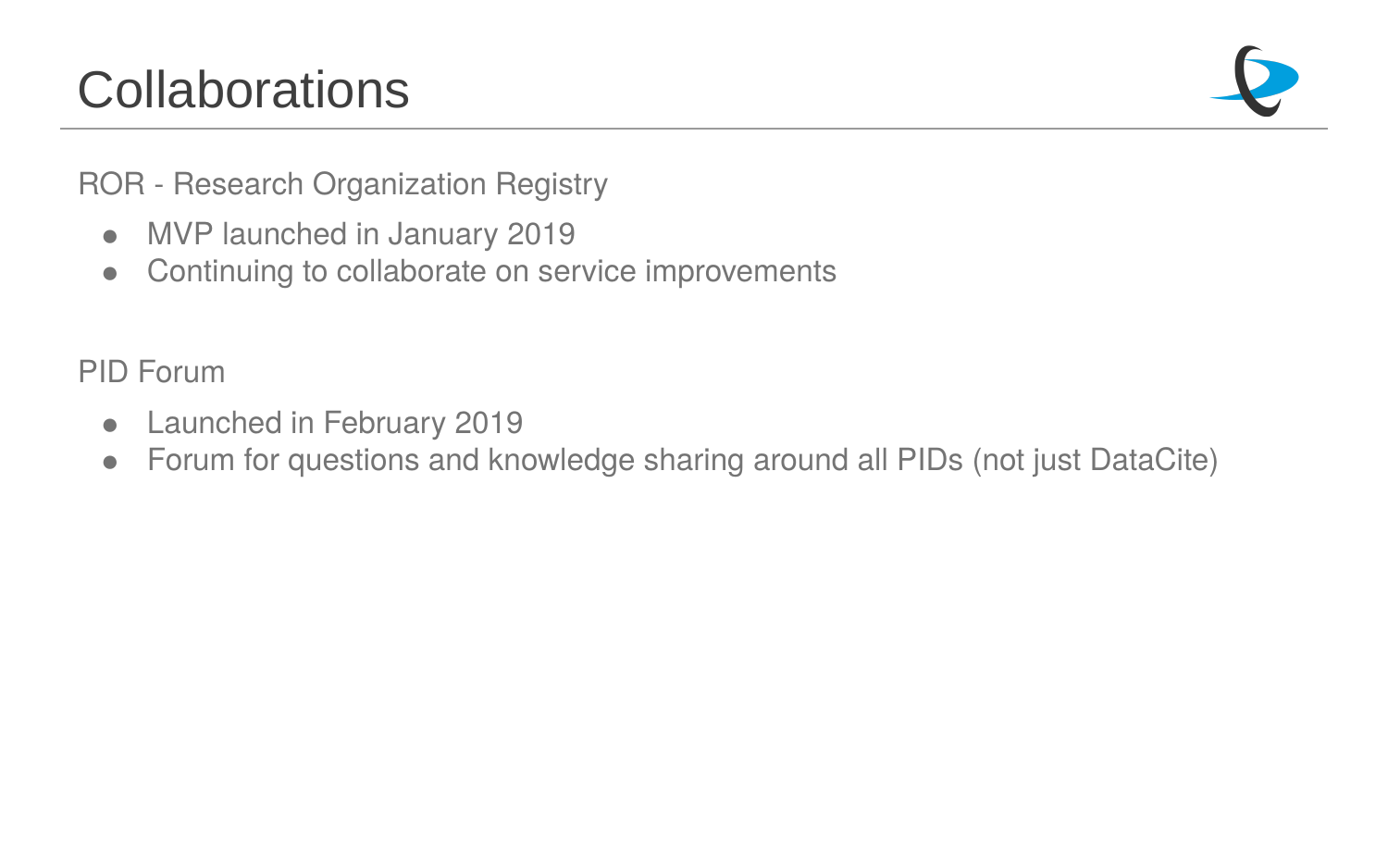

# Collaborations
ROR - Research Organization Registry
MVP launched in January 2019
Continuing to collaborate on service improvements

PID Forum
Launched in February 2019
Forum for questions and knowledge sharing around all PIDs (not just DataCite)